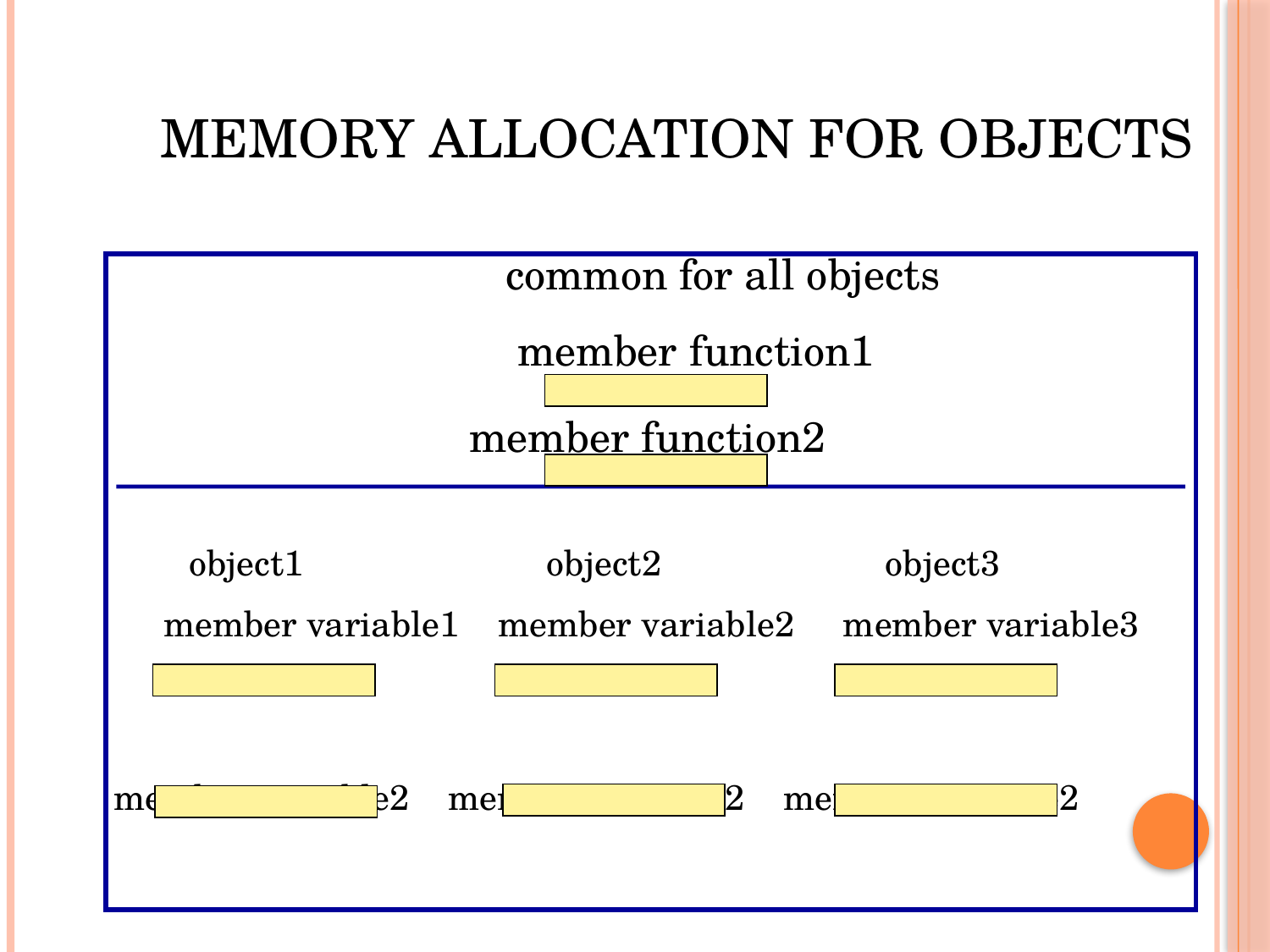

# Memory allocation for objects

				    	common for all objects
      			      	 member function1
                                           member function2

                   object1                         object2                       object3
         	    member variable1    member variable2     member variable3

             member variable2    member variable2    member variable2